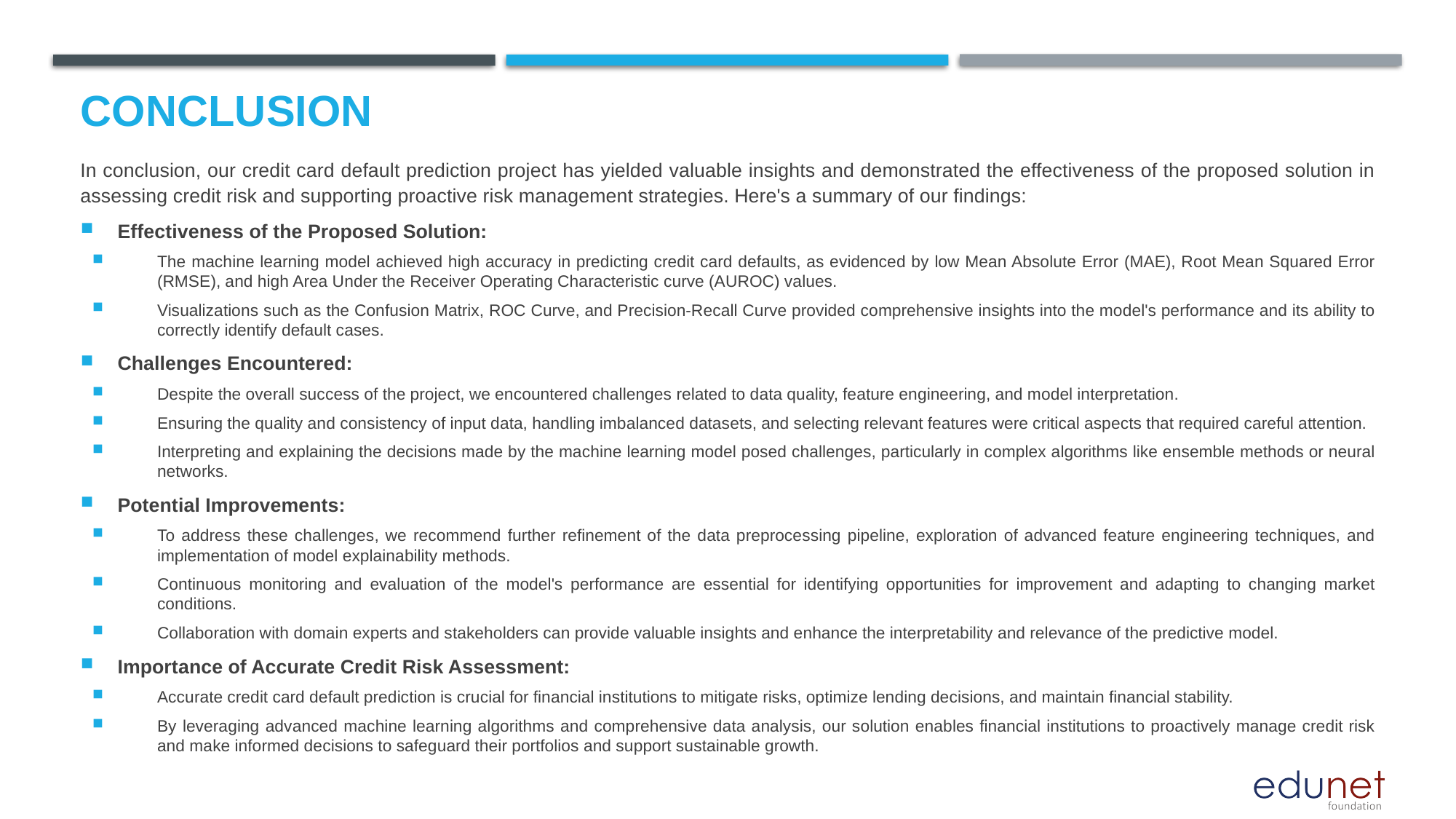

# Conclusion
In conclusion, our credit card default prediction project has yielded valuable insights and demonstrated the effectiveness of the proposed solution in assessing credit risk and supporting proactive risk management strategies. Here's a summary of our findings:
Effectiveness of the Proposed Solution:
The machine learning model achieved high accuracy in predicting credit card defaults, as evidenced by low Mean Absolute Error (MAE), Root Mean Squared Error (RMSE), and high Area Under the Receiver Operating Characteristic curve (AUROC) values.
Visualizations such as the Confusion Matrix, ROC Curve, and Precision-Recall Curve provided comprehensive insights into the model's performance and its ability to correctly identify default cases.
Challenges Encountered:
Despite the overall success of the project, we encountered challenges related to data quality, feature engineering, and model interpretation.
Ensuring the quality and consistency of input data, handling imbalanced datasets, and selecting relevant features were critical aspects that required careful attention.
Interpreting and explaining the decisions made by the machine learning model posed challenges, particularly in complex algorithms like ensemble methods or neural networks.
Potential Improvements:
To address these challenges, we recommend further refinement of the data preprocessing pipeline, exploration of advanced feature engineering techniques, and implementation of model explainability methods.
Continuous monitoring and evaluation of the model's performance are essential for identifying opportunities for improvement and adapting to changing market conditions.
Collaboration with domain experts and stakeholders can provide valuable insights and enhance the interpretability and relevance of the predictive model.
Importance of Accurate Credit Risk Assessment:
Accurate credit card default prediction is crucial for financial institutions to mitigate risks, optimize lending decisions, and maintain financial stability.
By leveraging advanced machine learning algorithms and comprehensive data analysis, our solution enables financial institutions to proactively manage credit risk and make informed decisions to safeguard their portfolios and support sustainable growth.